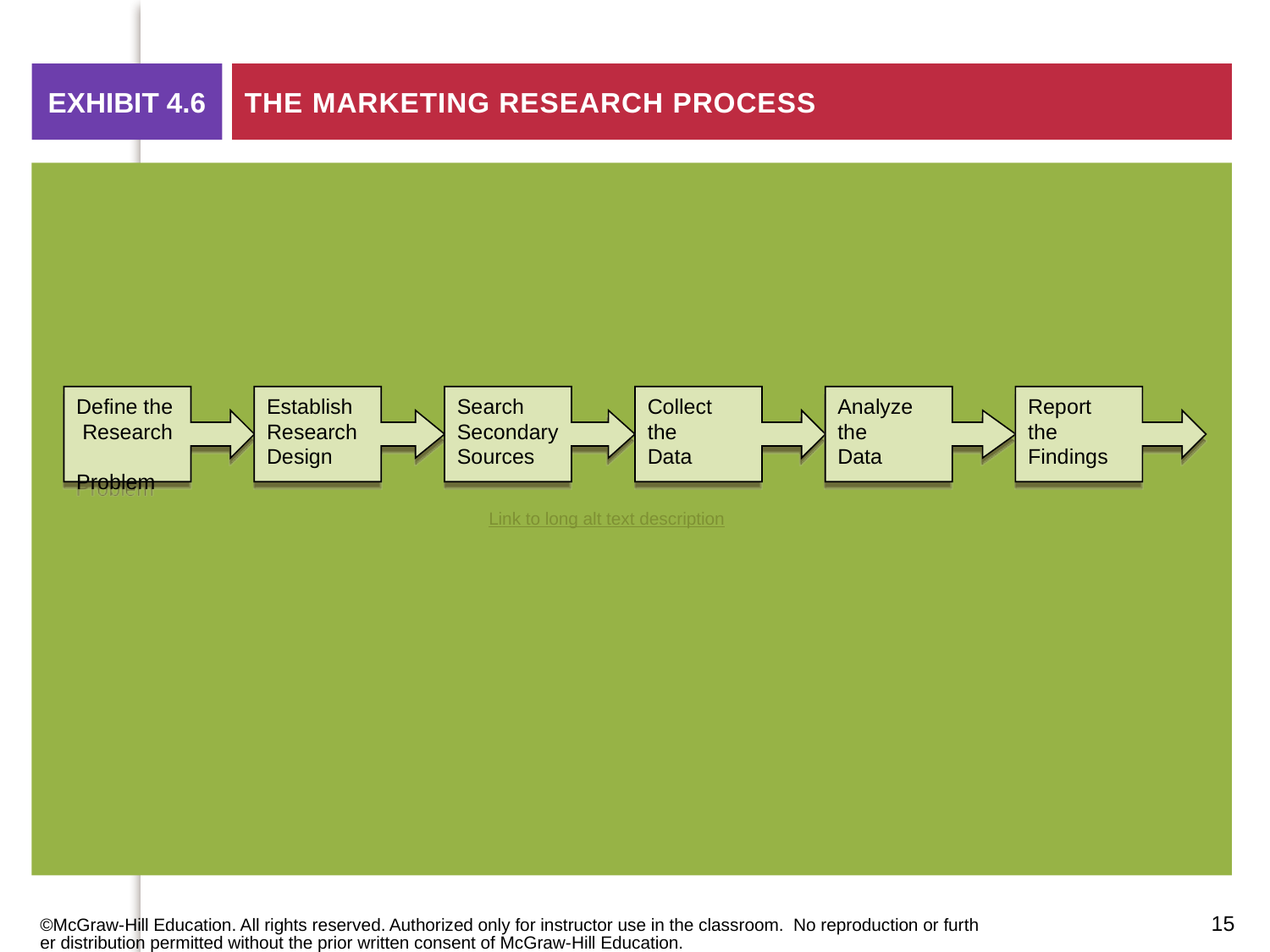

Exhibit 4.6
# The Marketing Research Process

Define the  Research     Problem

Establish Research Design

Search Secondary Sources

Collect
the
Data
Analyze
the
Data

Report
the Findings

Link to long alt text description
©McGraw-Hill Education. All rights reserved. Authorized only for instructor use in the classroom.  No reproduction or further distribution permitted without the prior written consent of McGraw-Hill Education.

15